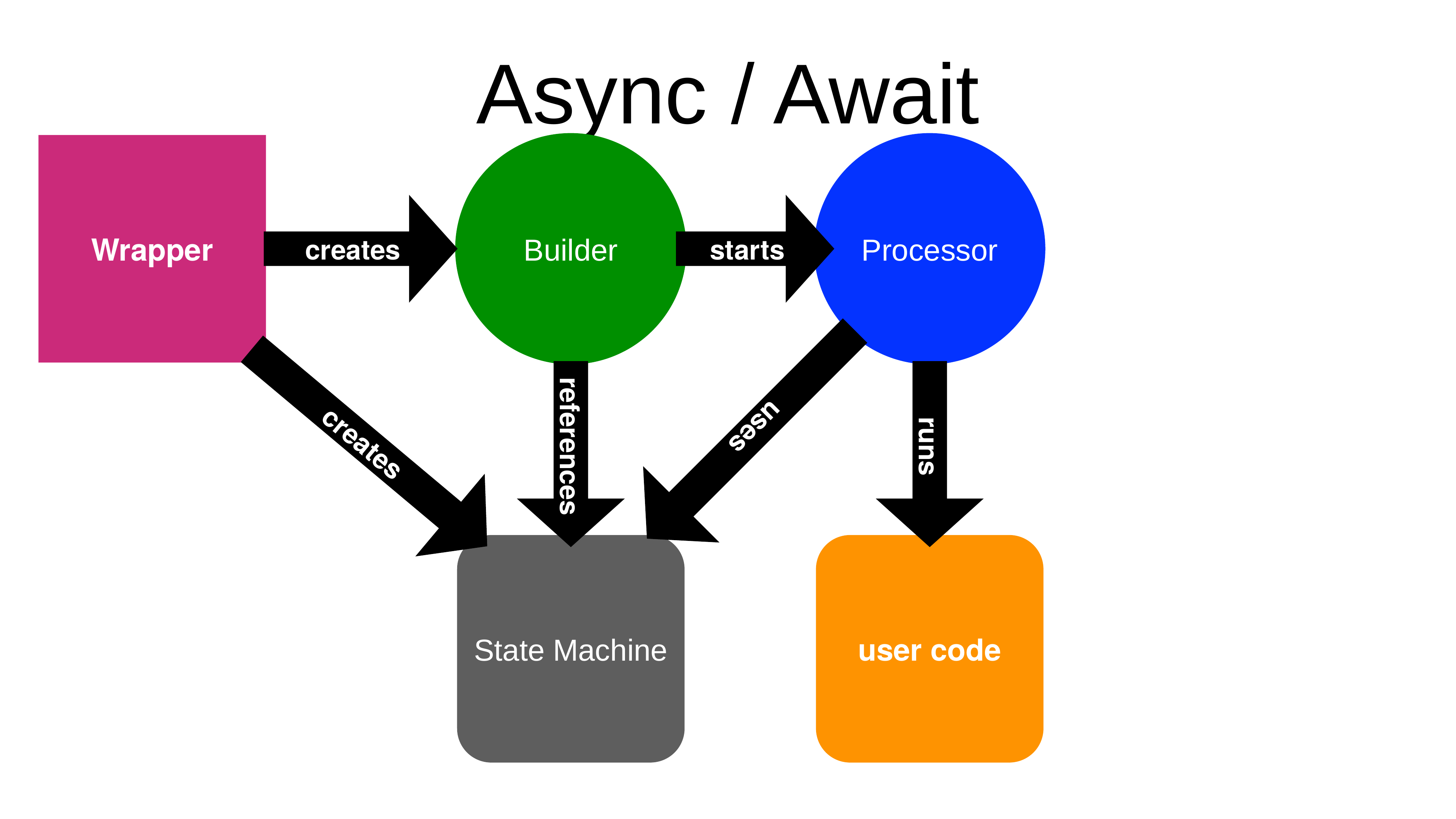

# Async / Await
Builder
Processor
Wrapper
creates
starts
uses
creates
references
runs
State Machine
user code